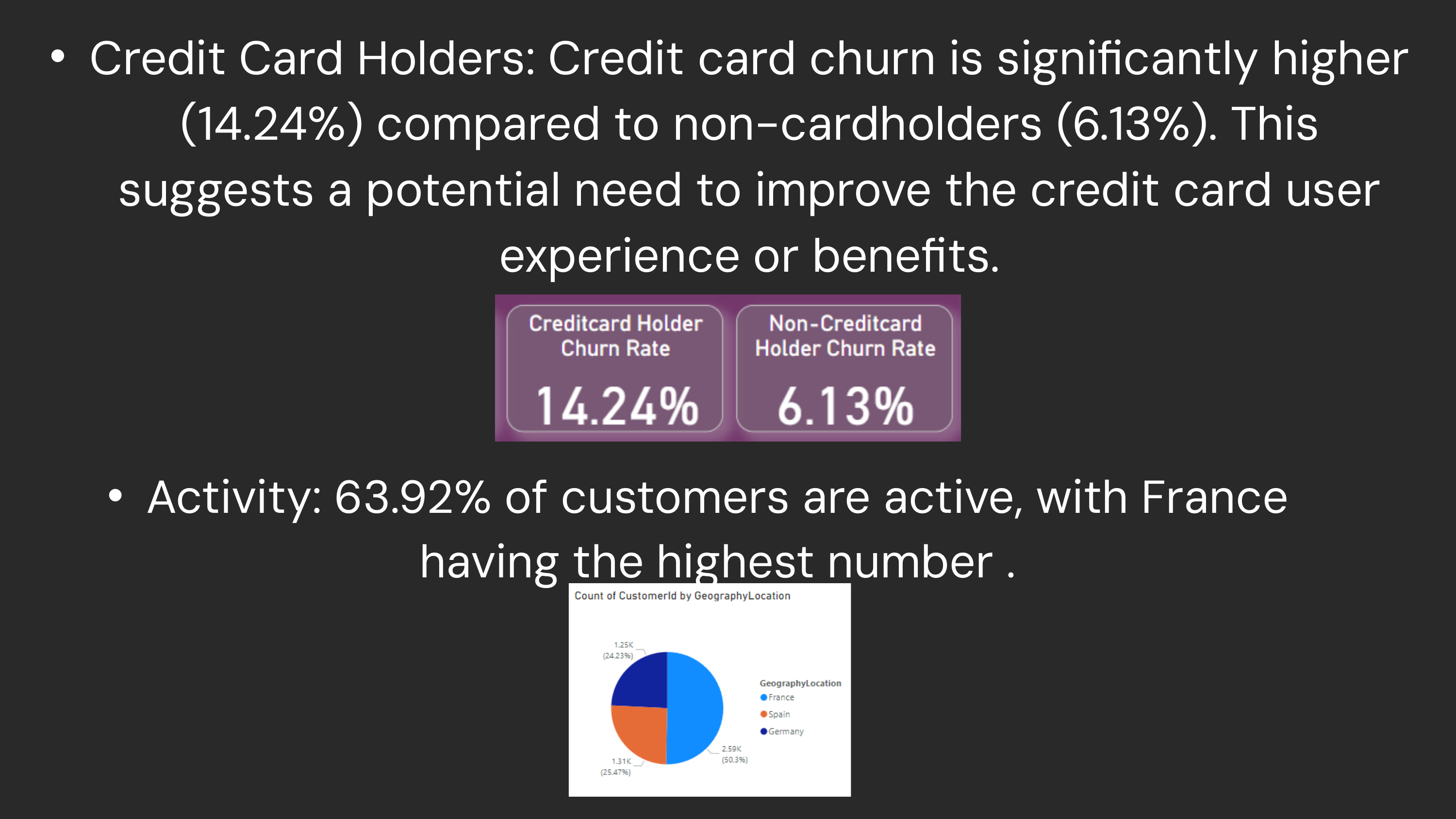

Credit Card Holders: Credit card churn is significantly higher (14.24%) compared to non-cardholders (6.13%). This suggests a potential need to improve the credit card user experience or benefits.

Activity: 63.92% of customers are active, with France having the highest number .